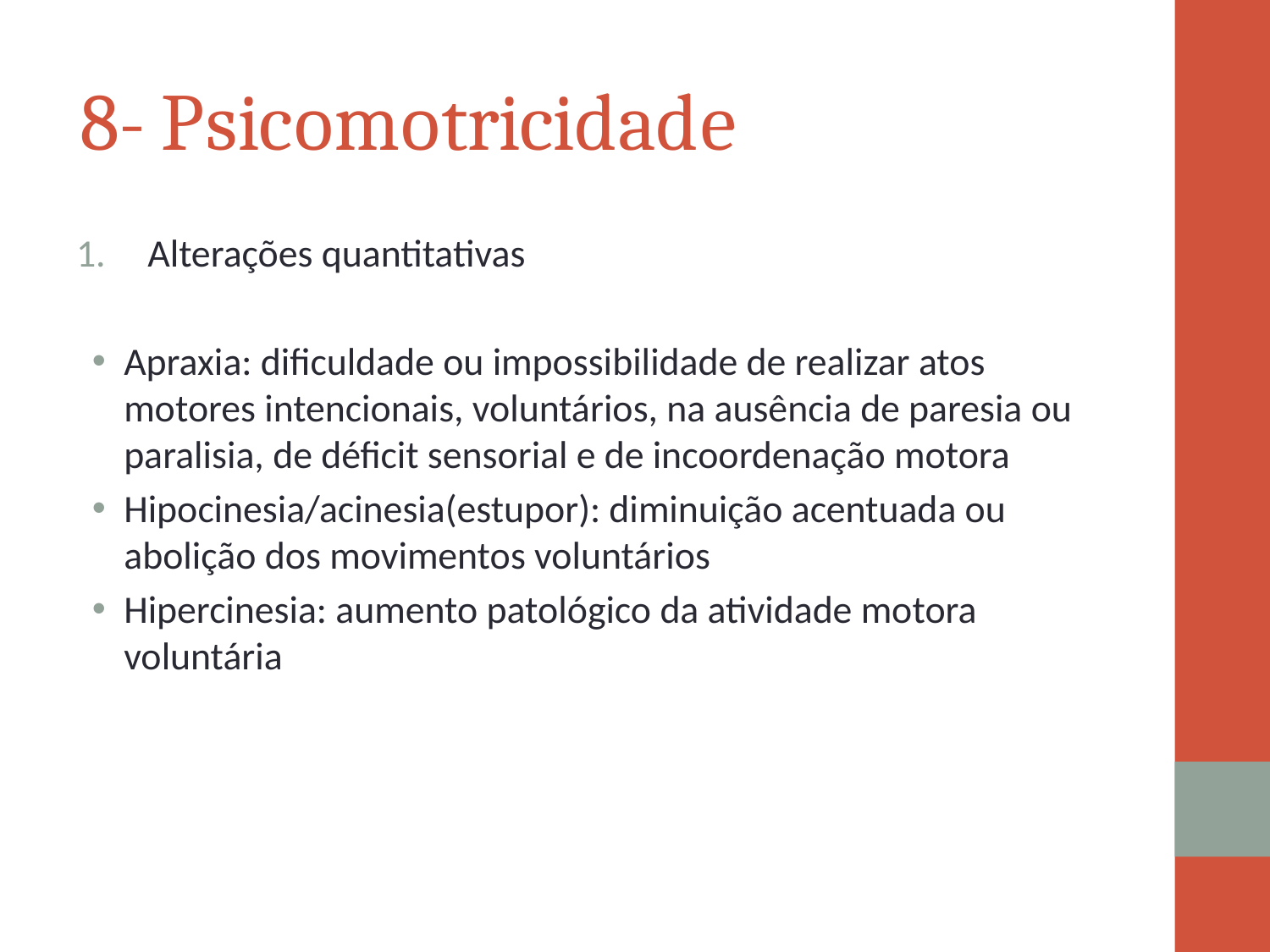

# 8- Psicomotricidade
Alterações quantitativas

Apraxia: dificuldade ou impossibilidade de realizar atos motores intencionais, voluntários, na ausência de paresia ou paralisia, de déficit sensorial e de incoordenação motora
Hipocinesia/acinesia(estupor): diminuição acentuada ou abolição dos movimentos voluntários
Hipercinesia: aumento patológico da atividade motora voluntária